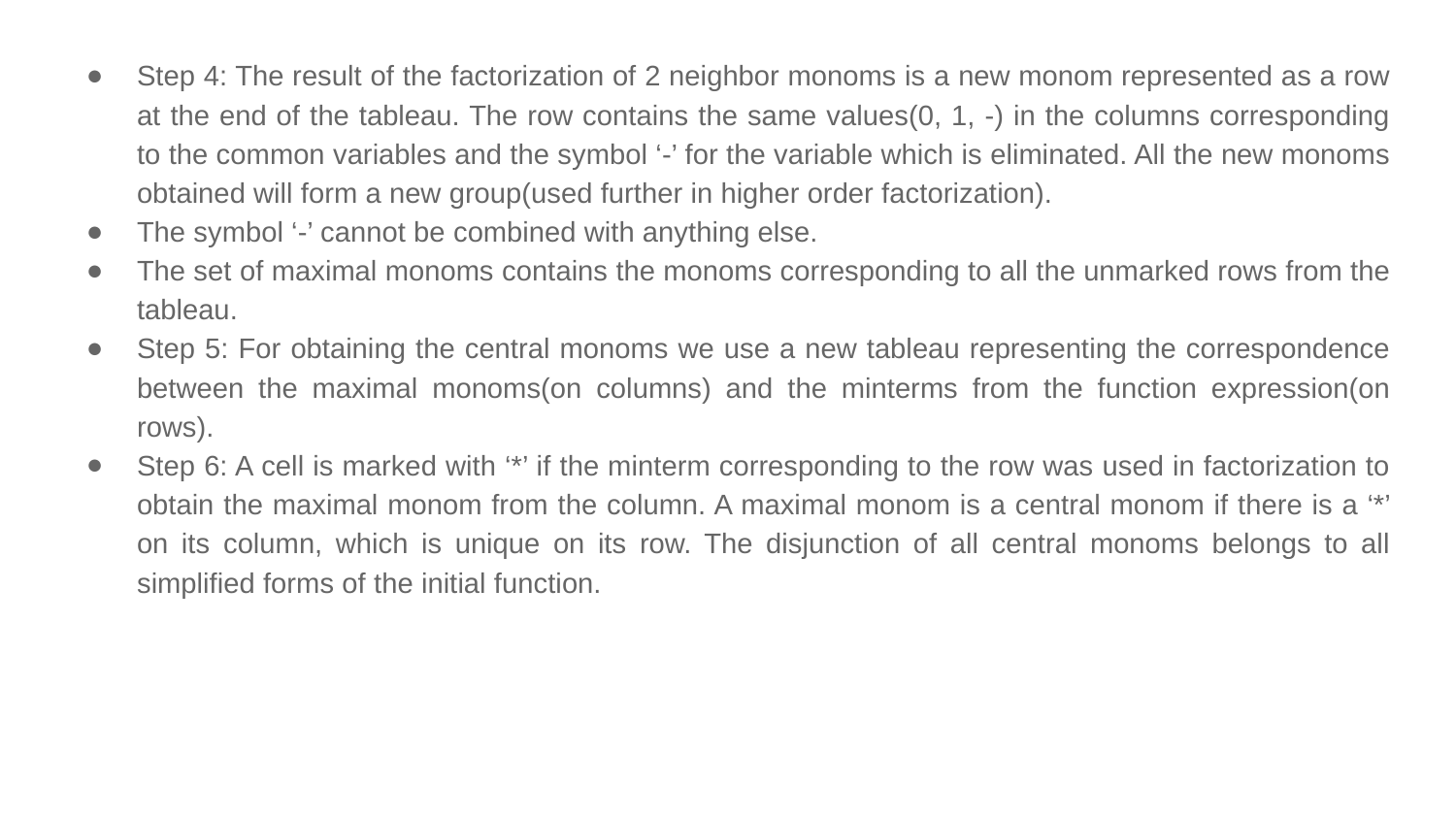

Step 4: The result of the factorization of 2 neighbor monoms is a new monom represented as a row at the end of the tableau. The row contains the same values(0, 1, -) in the columns corresponding to the common variables and the symbol ‘-’ for the variable which is eliminated. All the new monoms obtained will form a new group(used further in higher order factorization).
The symbol ‘-’ cannot be combined with anything else.
The set of maximal monoms contains the monoms corresponding to all the unmarked rows from the tableau.
Step 5: For obtaining the central monoms we use a new tableau representing the correspondence between the maximal monoms(on columns) and the minterms from the function expression(on rows).
Step 6: A cell is marked with ‘*’ if the minterm corresponding to the row was used in factorization to obtain the maximal monom from the column. A maximal monom is a central monom if there is a ‘*’ on its column, which is unique on its row. The disjunction of all central monoms belongs to all simplified forms of the initial function.